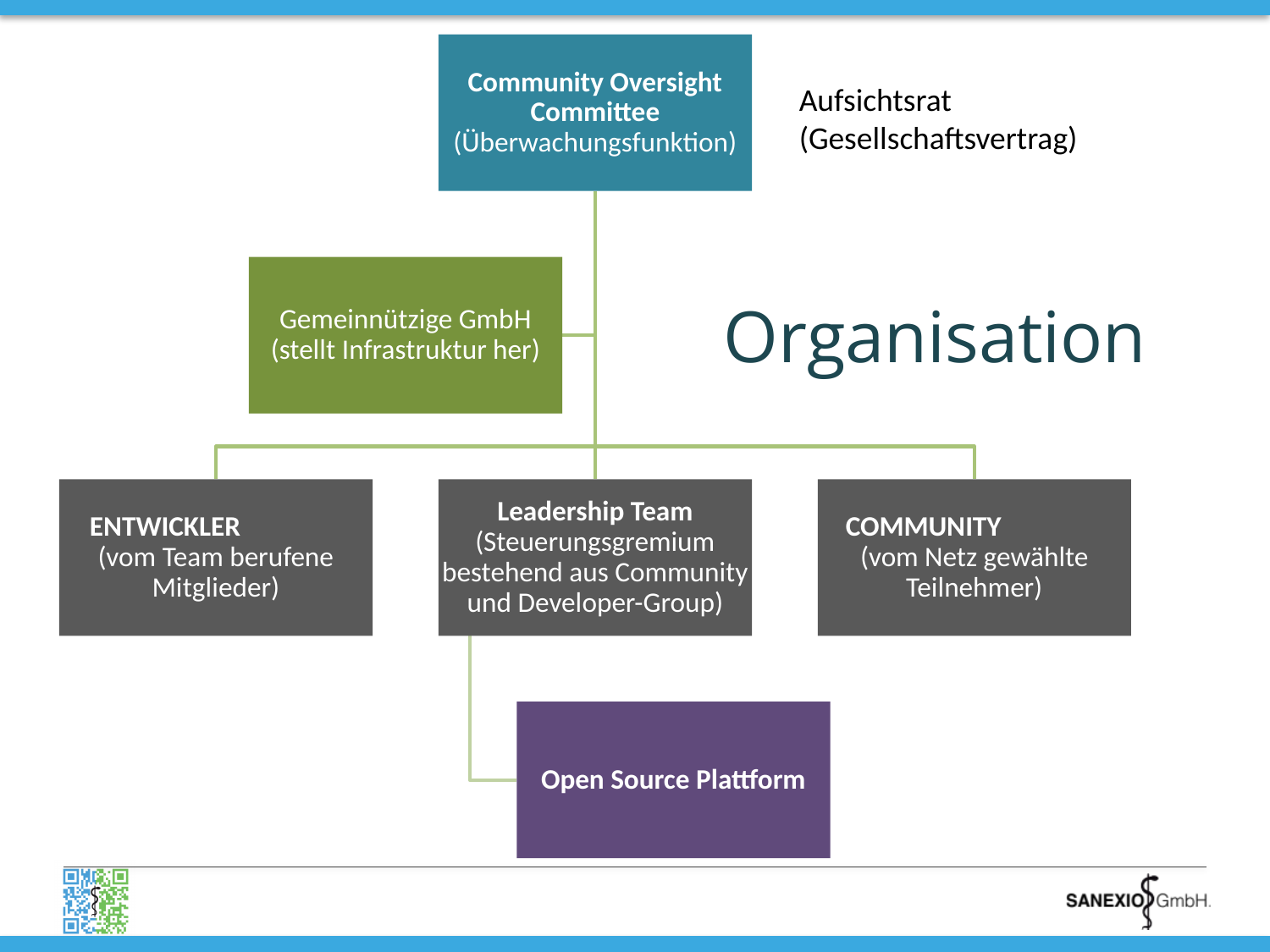

Community Oversight Committee (Überwachungsfunktion)
ENTWICKLER                 (vom Team berufene Mitglieder)
Leadership Team (Steuerungsgremium bestehend aus Community und Developer-Group)
Open Source Plattform
COMMUNITY                 (vom Netz gewählte Teilnehmer)
Gemeinnützige GmbH (stellt Infrastruktur her)
Aufsichtsrat
(Gesellschaftsvertrag)
# Organisation